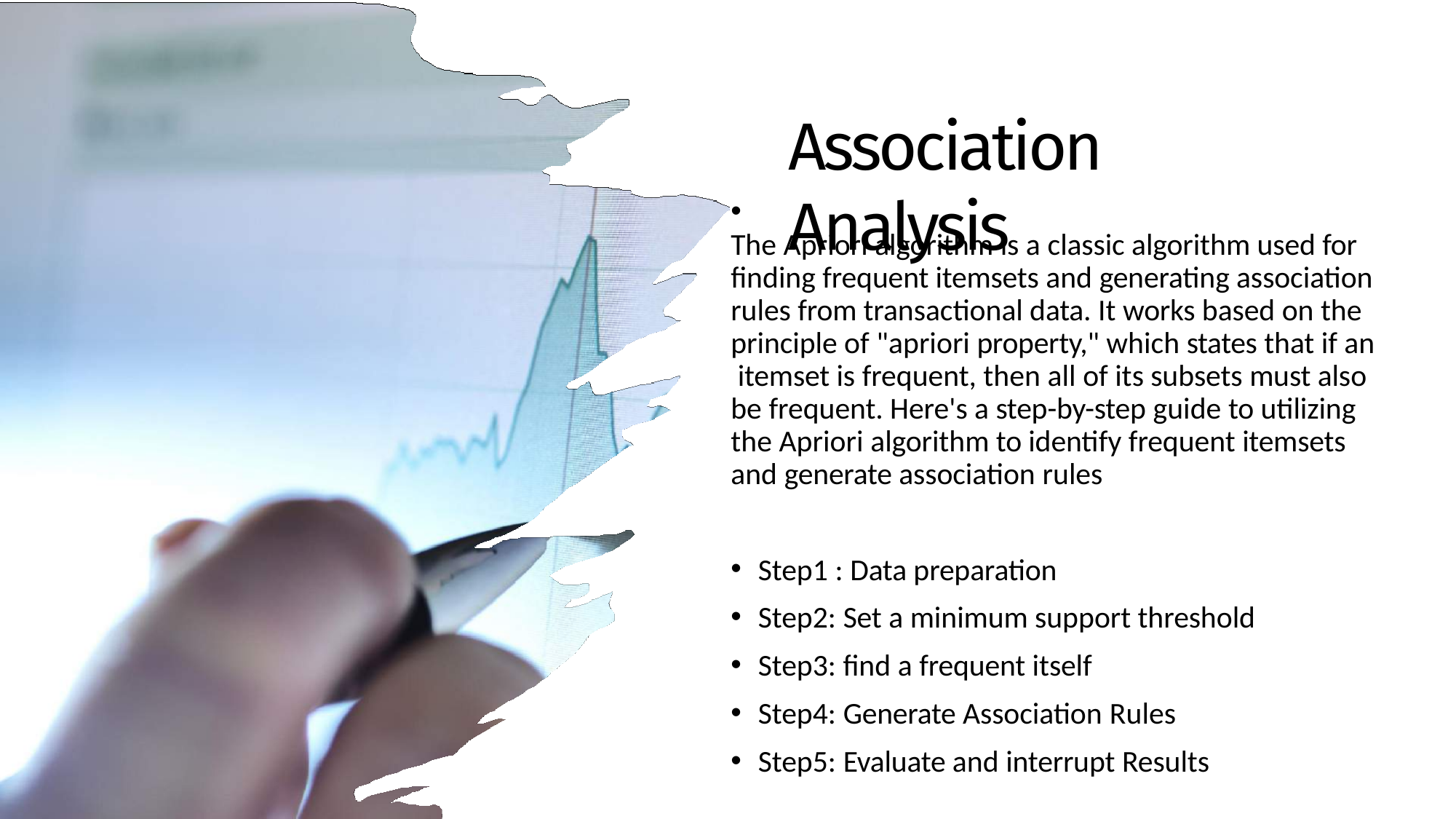

# Association Analysis
•
The Apriori algorithm is a classic algorithm used for  finding frequent itemsets and generating association  rules from transactional data. It works based on the  principle of "apriori property," which states that if an  itemset is frequent, then all of its subsets must also  be frequent. Here's a step-by-step guide to utilizing  the Apriori algorithm to identify frequent itemsets  and generate association rules

Step1 : Data preparation
Step2: Set a minimum support threshold
Step3: find a frequent itself
Step4: Generate Association Rules
Step5: Evaluate and interrupt Results